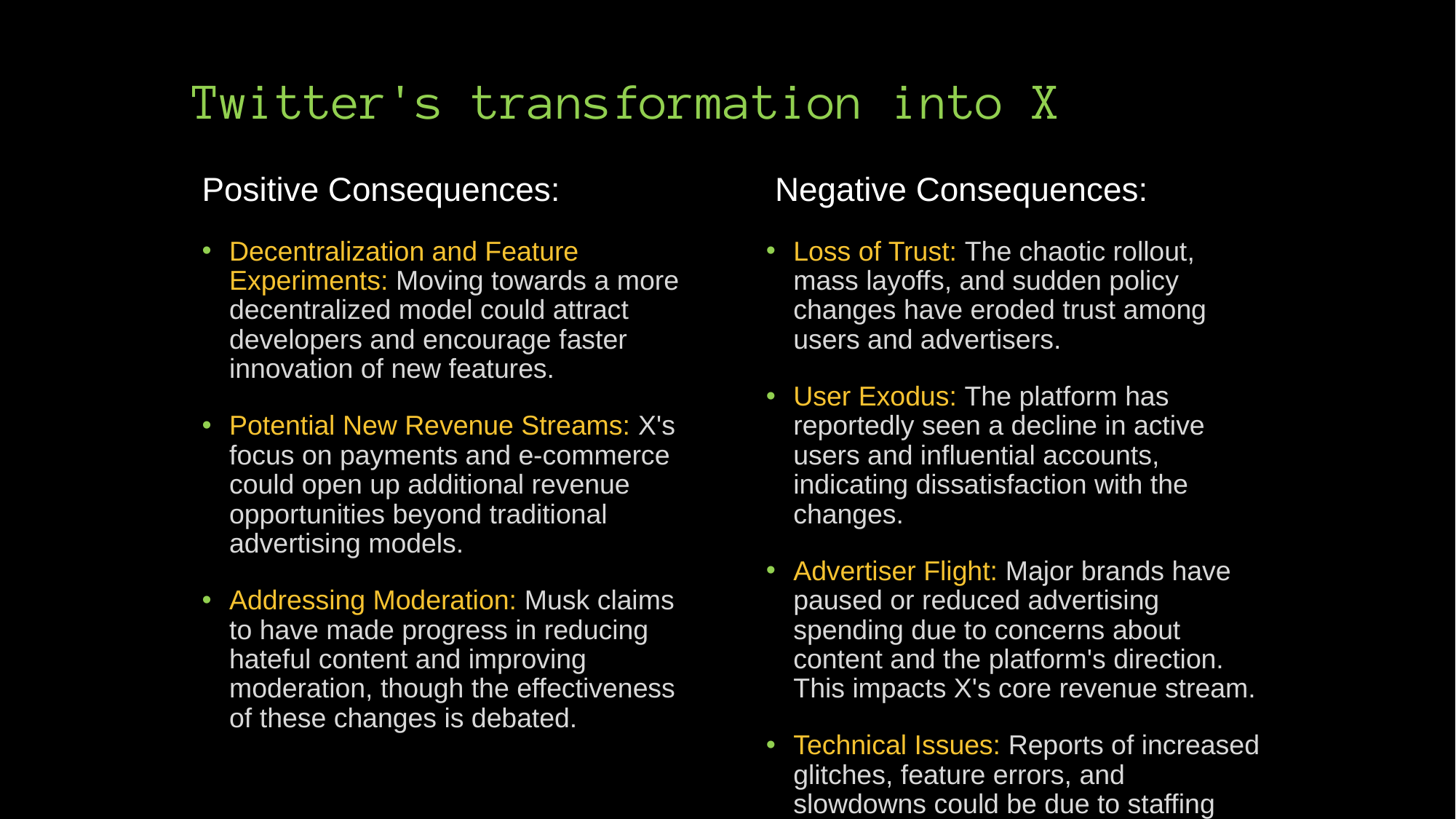

# Twitter's transformation into X
Positive Consequences:
Negative Consequences:
Decentralization and Feature Experiments: Moving towards a more decentralized model could attract developers and encourage faster innovation of new features.
Potential New Revenue Streams: X's focus on payments and e-commerce could open up additional revenue opportunities beyond traditional advertising models.
Addressing Moderation: Musk claims to have made progress in reducing hateful content and improving moderation, though the effectiveness of these changes is debated.

Loss of Trust: The chaotic rollout, mass layoffs, and sudden policy changes have eroded trust among users and advertisers.
User Exodus: The platform has reportedly seen a decline in active users and influential accounts, indicating dissatisfaction with the changes.
Advertiser Flight: Major brands have paused or reduced advertising spending due to concerns about content and the platform's direction. This impacts X's core revenue stream.
Technical Issues: Reports of increased glitches, feature errors, and slowdowns could be due to staffing reductions and rushed changes.